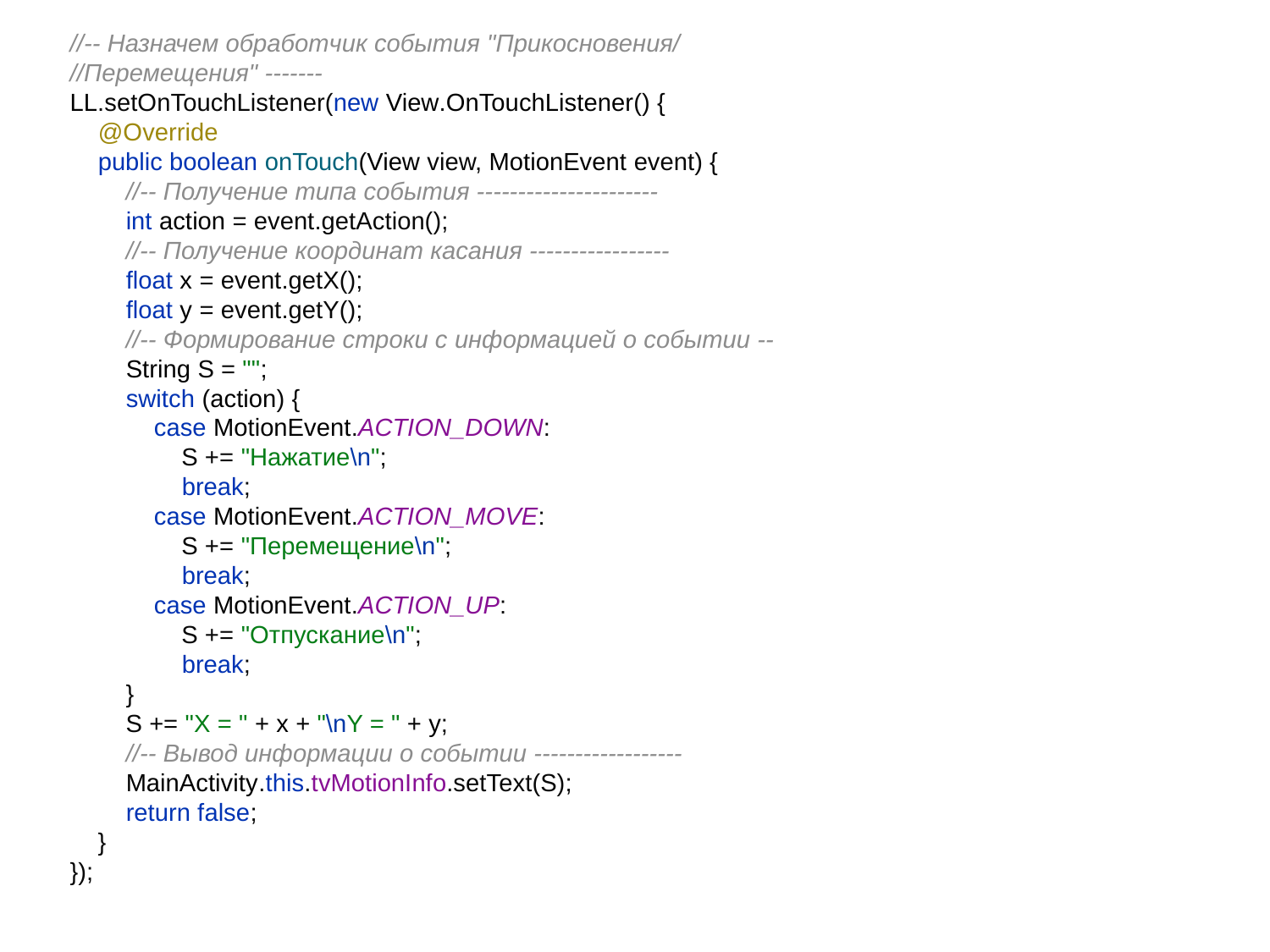

//-- Назначем обработчик события "Прикосновения/
//Перемещения" -------
LL.setOnTouchListener(new View.OnTouchListener() {
    @Override
    public boolean onTouch(View view, MotionEvent event) {
        //-- Получение типа события ----------------------
        int action = event.getAction();
        //-- Получение координат касания -----------------
        float x = event.getX();
        float y = event.getY();
        //-- Формирование строки с информацией о событии --
        String S = "";
        switch (action) {
            case MotionEvent.ACTION_DOWN:
                S += "Нажатие\n";
                break;
            case MotionEvent.ACTION_MOVE:
                S += "Перемещение\n";
                break;
            case MotionEvent.ACTION_UP:
                S += "Отпускание\n";
                break;
        }
        S += "X = " + x + "\nY = " + y;
        //-- Вывод информации о событии ------------------
        MainActivity.this.tvMotionInfo.setText(S);
        return false;
    }
});